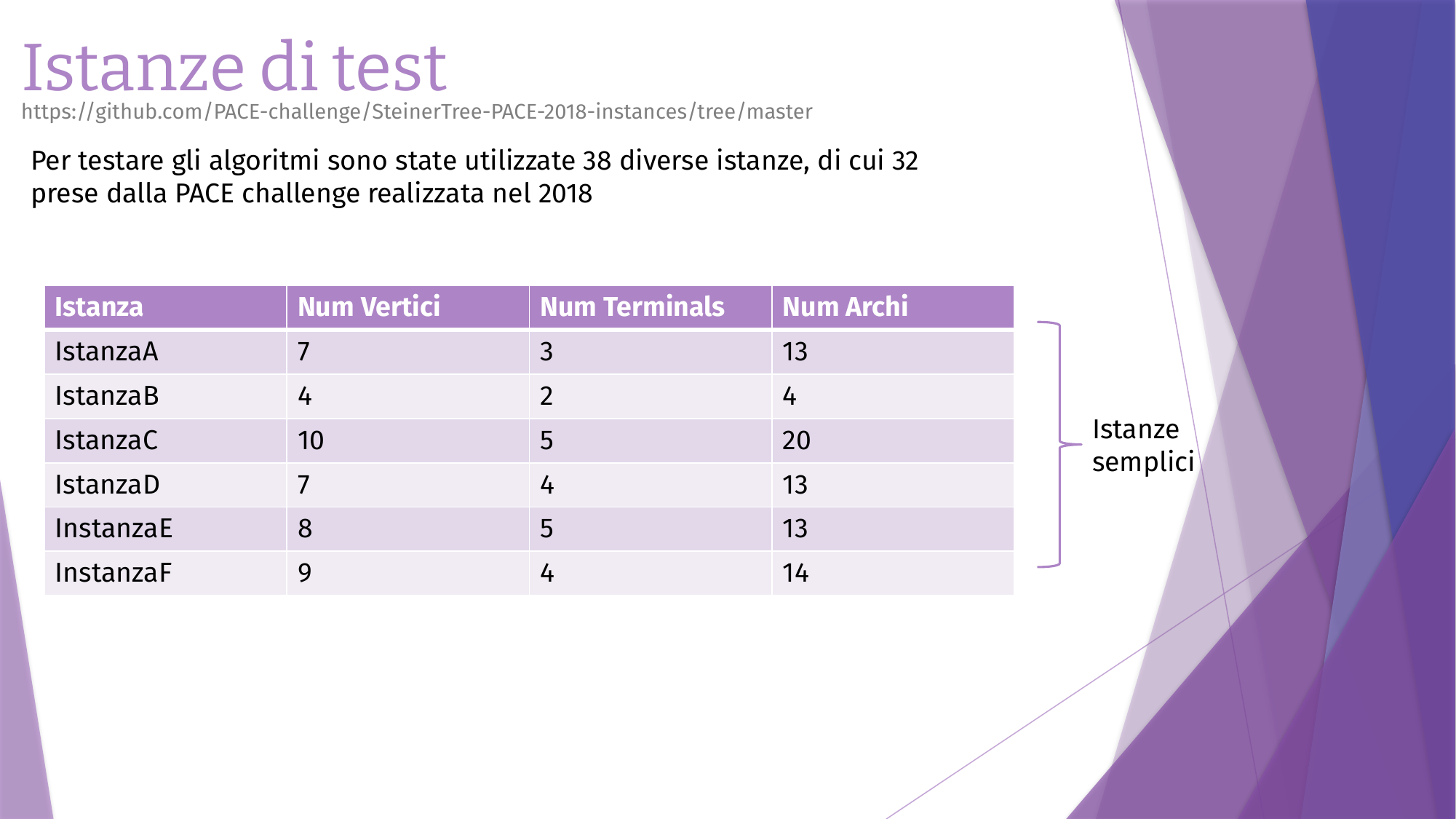

# Istanze di test
https://github.com/PACE-challenge/SteinerTree-PACE-2018-instances/tree/master
Per testare gli algoritmi sono state utilizzate 38 diverse istanze, di cui 32 prese dalla PACE challenge realizzata nel 2018
| Istanza | Num Vertici | Num Terminals | Num Archi |
| --- | --- | --- | --- |
| IstanzaA | 7 | 3 | 13 |
| IstanzaB | 4 | 2 | 4 |
| IstanzaC | 10 | 5 | 20 |
| IstanzaD | 7 | 4 | 13 |
| InstanzaE | 8 | 5 | 13 |
| InstanzaF | 9 | 4 | 14 |

Istanze
semplici